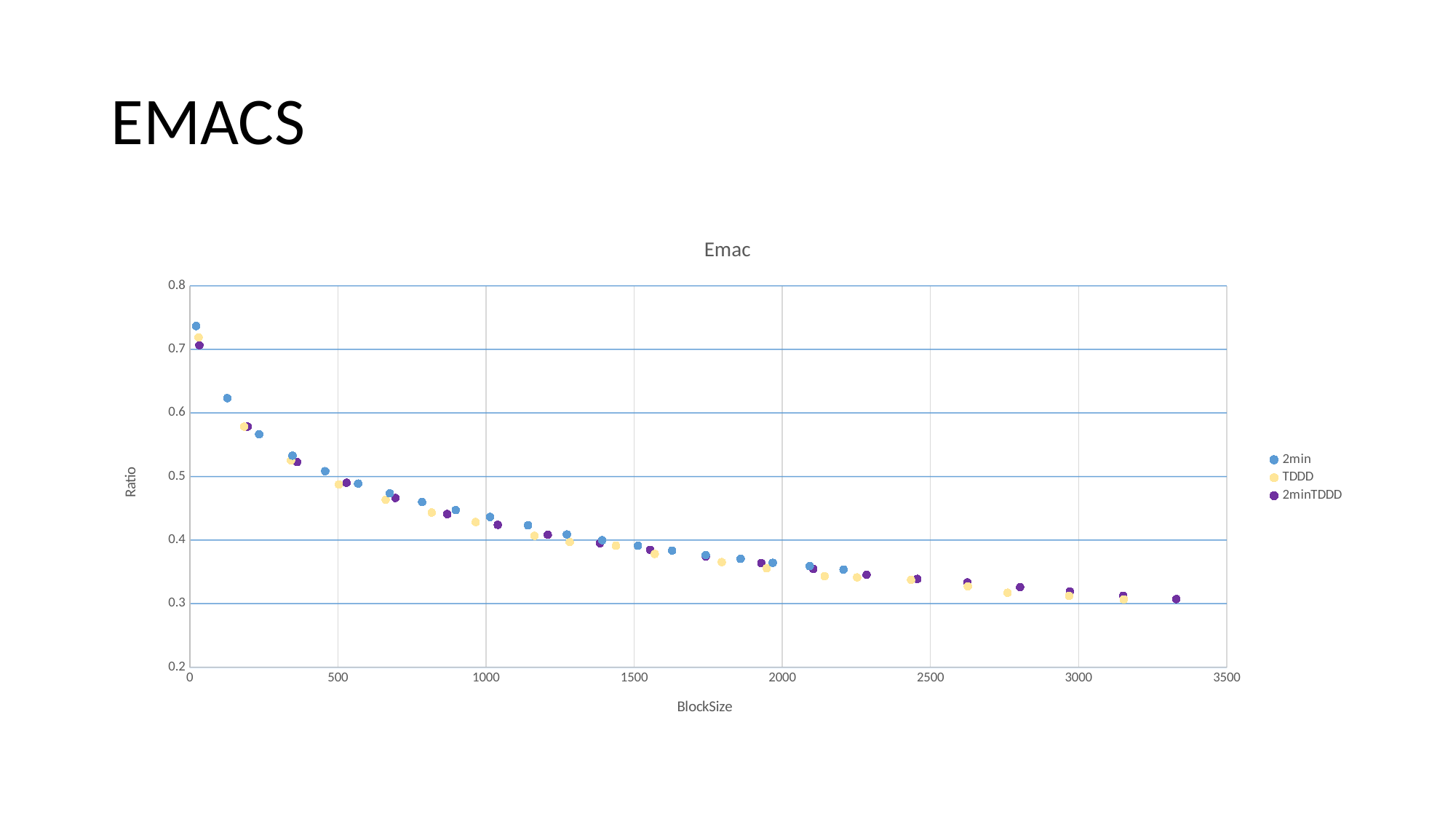

# EMACS

### Chart: Emac

| Category |  |  |  |
|---|---|---|---|